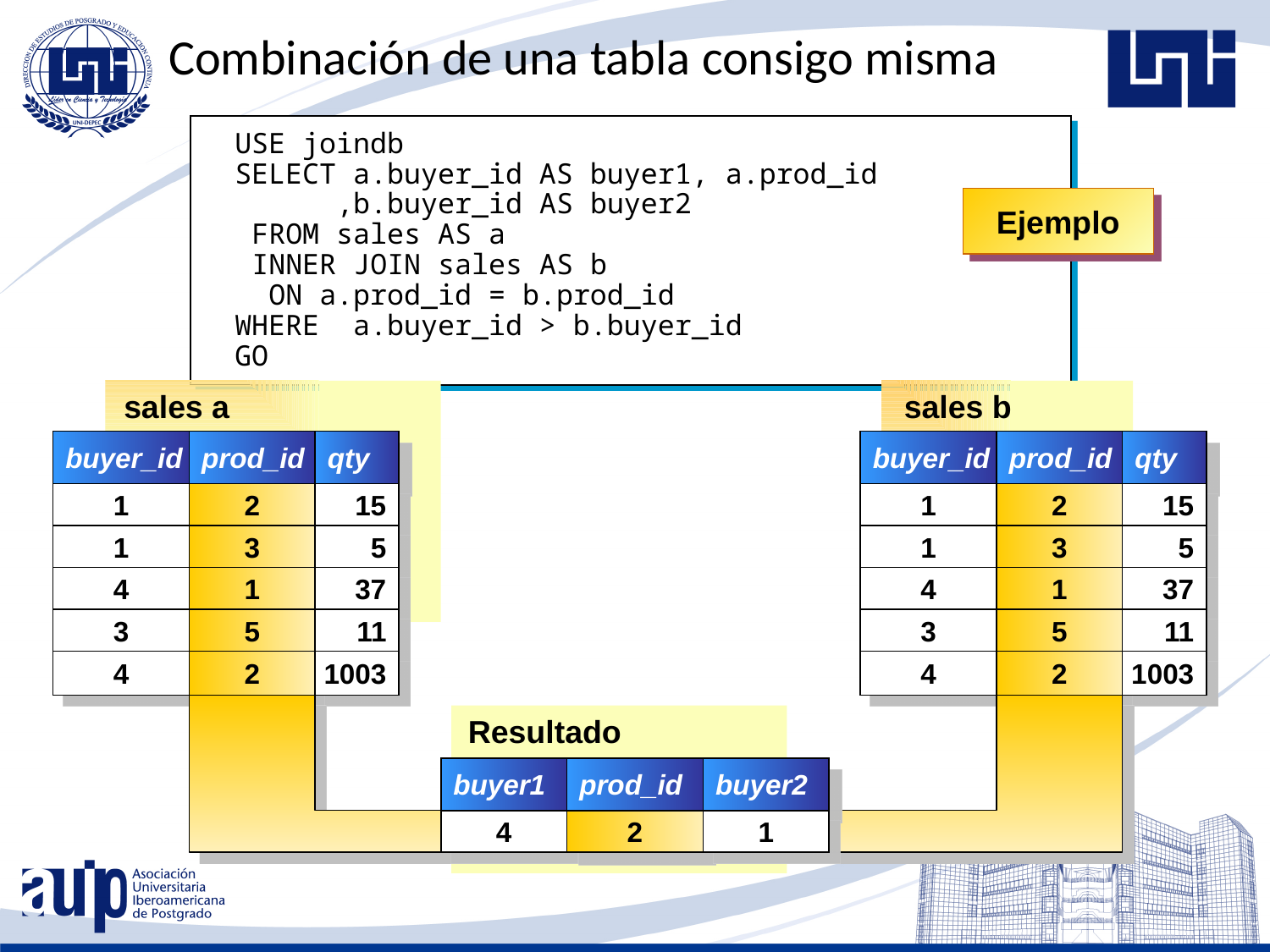

# Combinación de una tabla consigo misma
USE joindb
SELECT a.buyer_id AS buyer1, a.prod_id
      ,b.buyer_id AS buyer2
 FROM sales AS a
 INNER JOIN sales AS b
  ON a.prod_id = b.prod_id
WHERE  a.buyer_id > b.buyer_id
GO
Ejemplo

sales a

sales b
buyer_id
prod_id
qty
buyer_id
prod_id
qty
1
2
15
1
2
15
1
3
5
1
3
5
4
1
37
4
1
37
3
5
11
3
5
11
4
2
1003
4
2
1003

     Resultado

buyer1
prod_id
buyer2
4
2
1